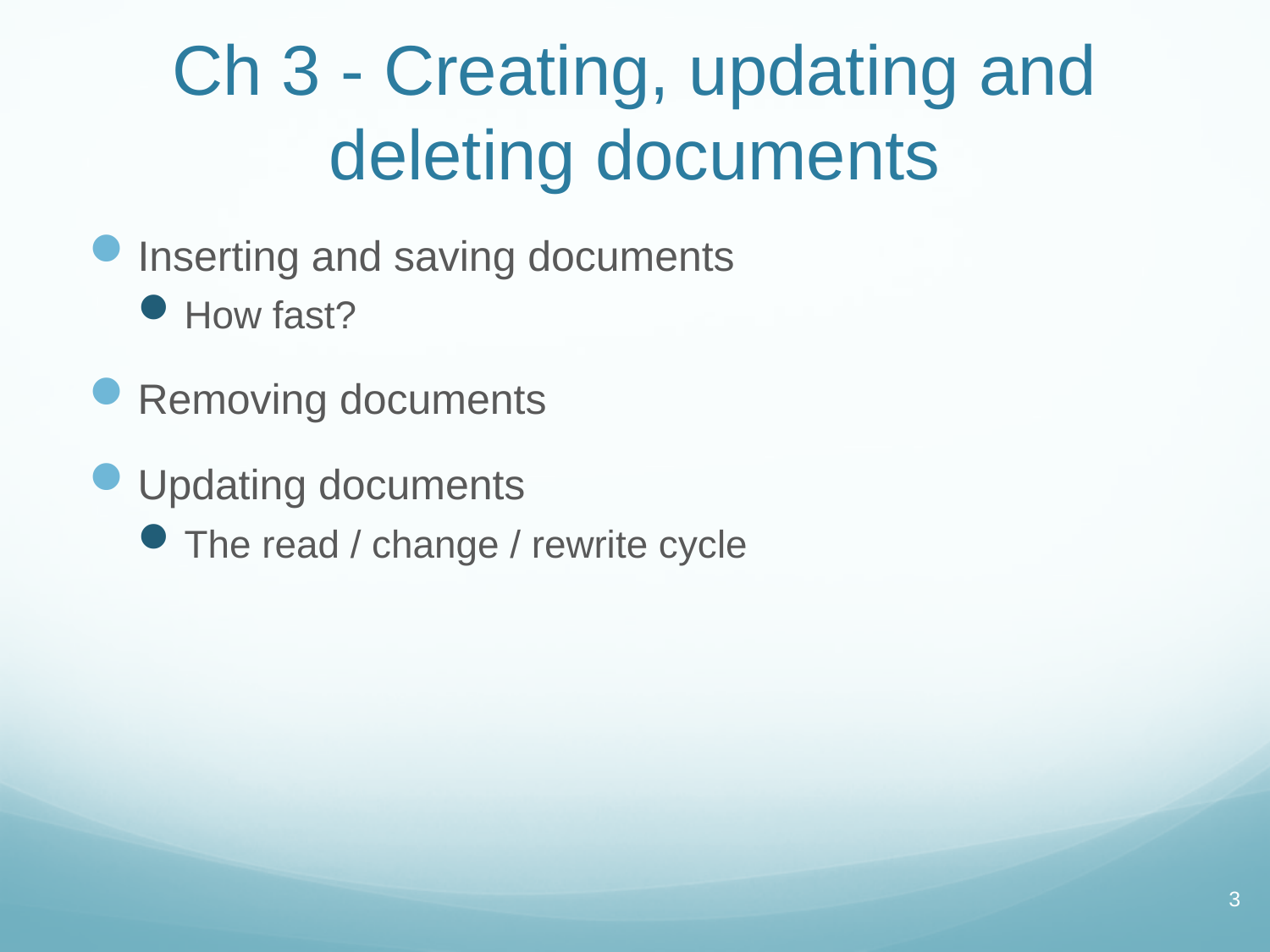

# Ch 3 - Creating, updating and deleting documents
Inserting and saving documents
How fast?
Removing documents
Updating documents
The read / change / rewrite cycle